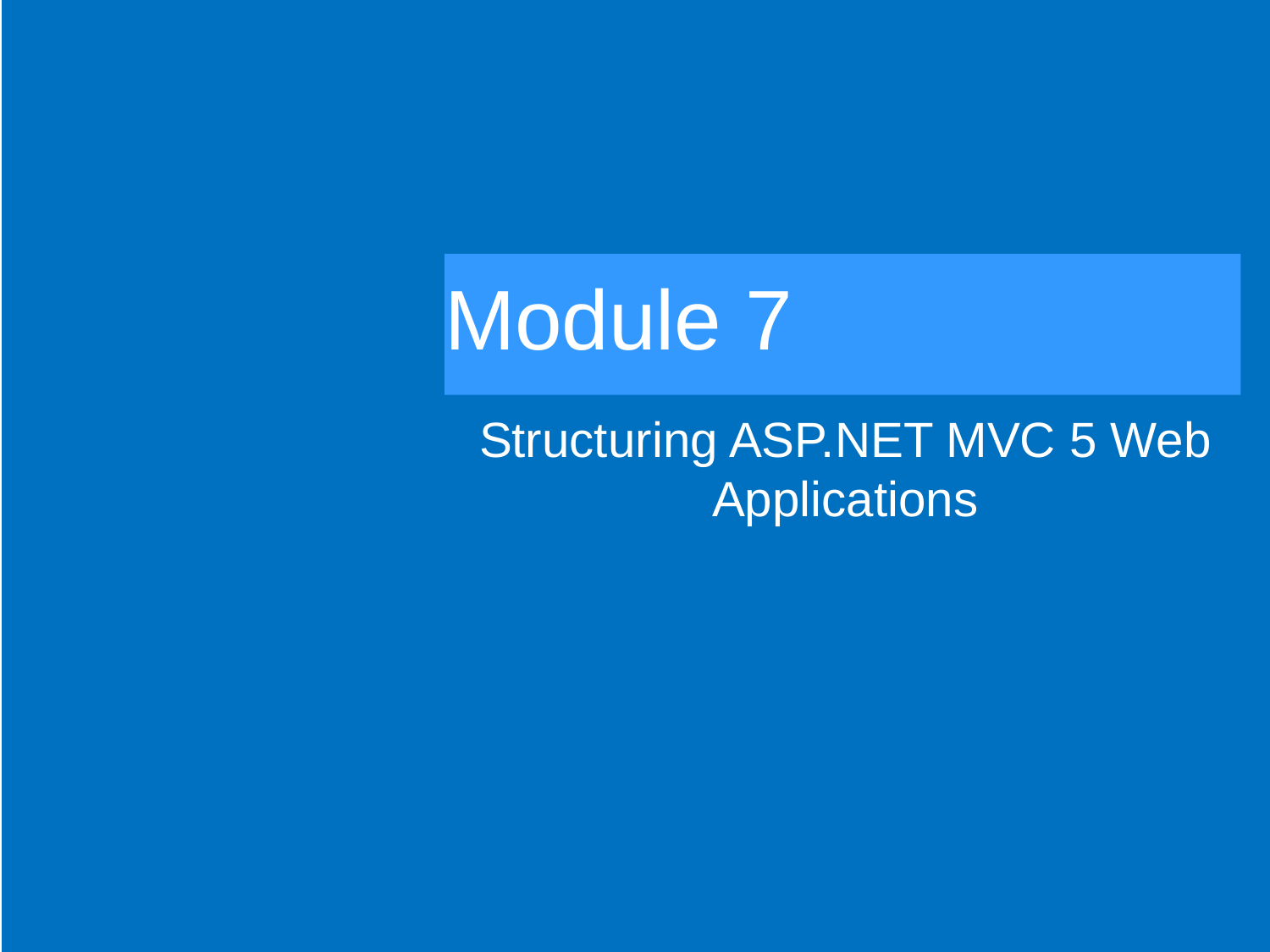

# Module 7
Structuring ASP.NET MVC 5 Web Applications